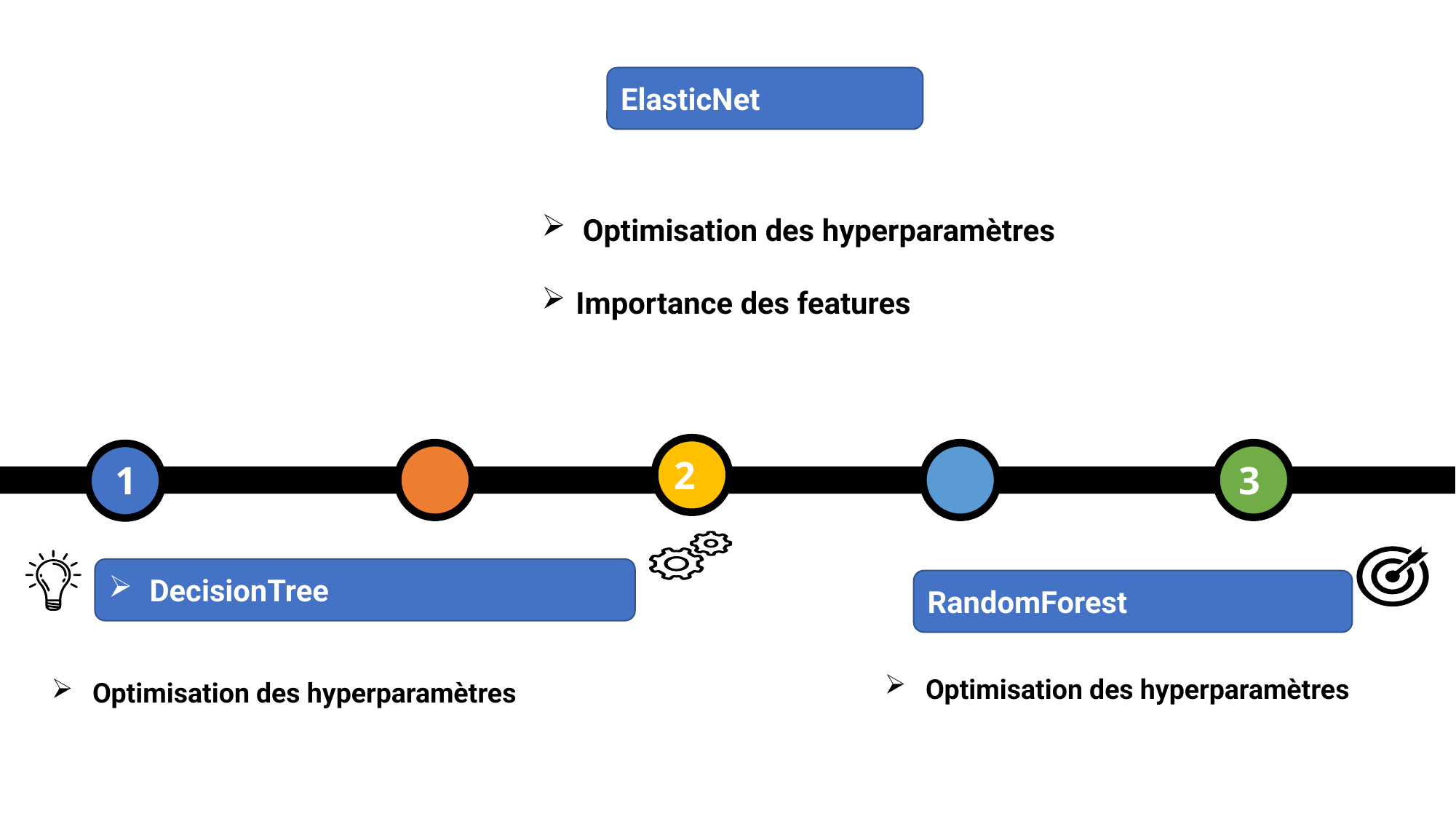

ElasticNet

Optimisation des hyperparamètres

Importance des features

2
1
3

DecisionTree
RandomForest
Optimisation des hyperparamètres
Optimisation des hyperparamètres